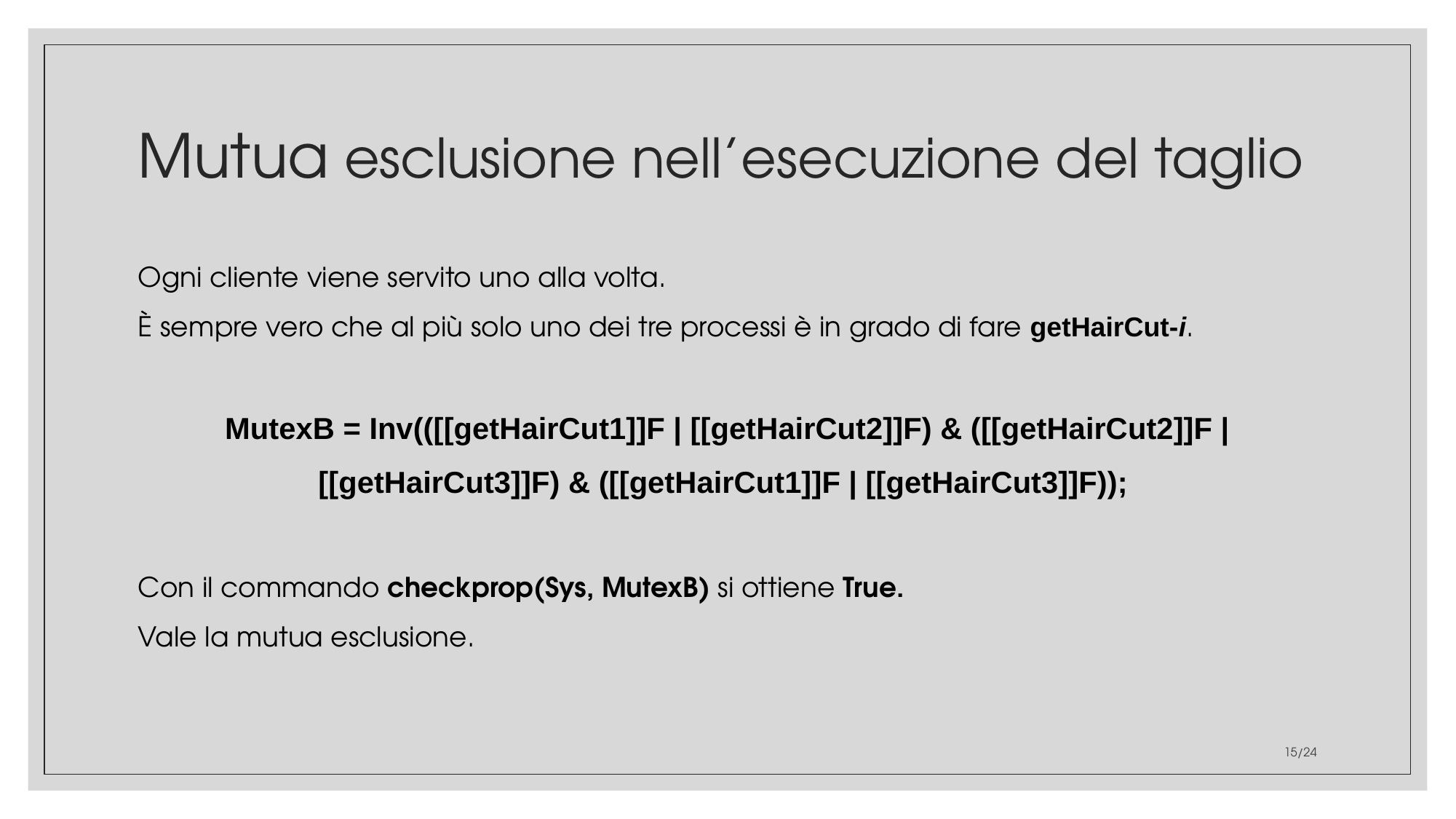

# Mutua esclusione nell’esecuzione del taglio
Ogni cliente viene servito uno alla volta.
È sempre vero che al più solo uno dei tre processi è in grado di fare getHairCut-i.

MutexB = Inv(([[getHairCut1]]F | [[getHairCut2]]F) & ([[getHairCut2]]F |
[[getHairCut3]]F) & ([[getHairCut1]]F | [[getHairCut3]]F));

Con il commando checkprop(Sys, MutexB) si ottiene True.
Vale la mutua esclusione.
15/24